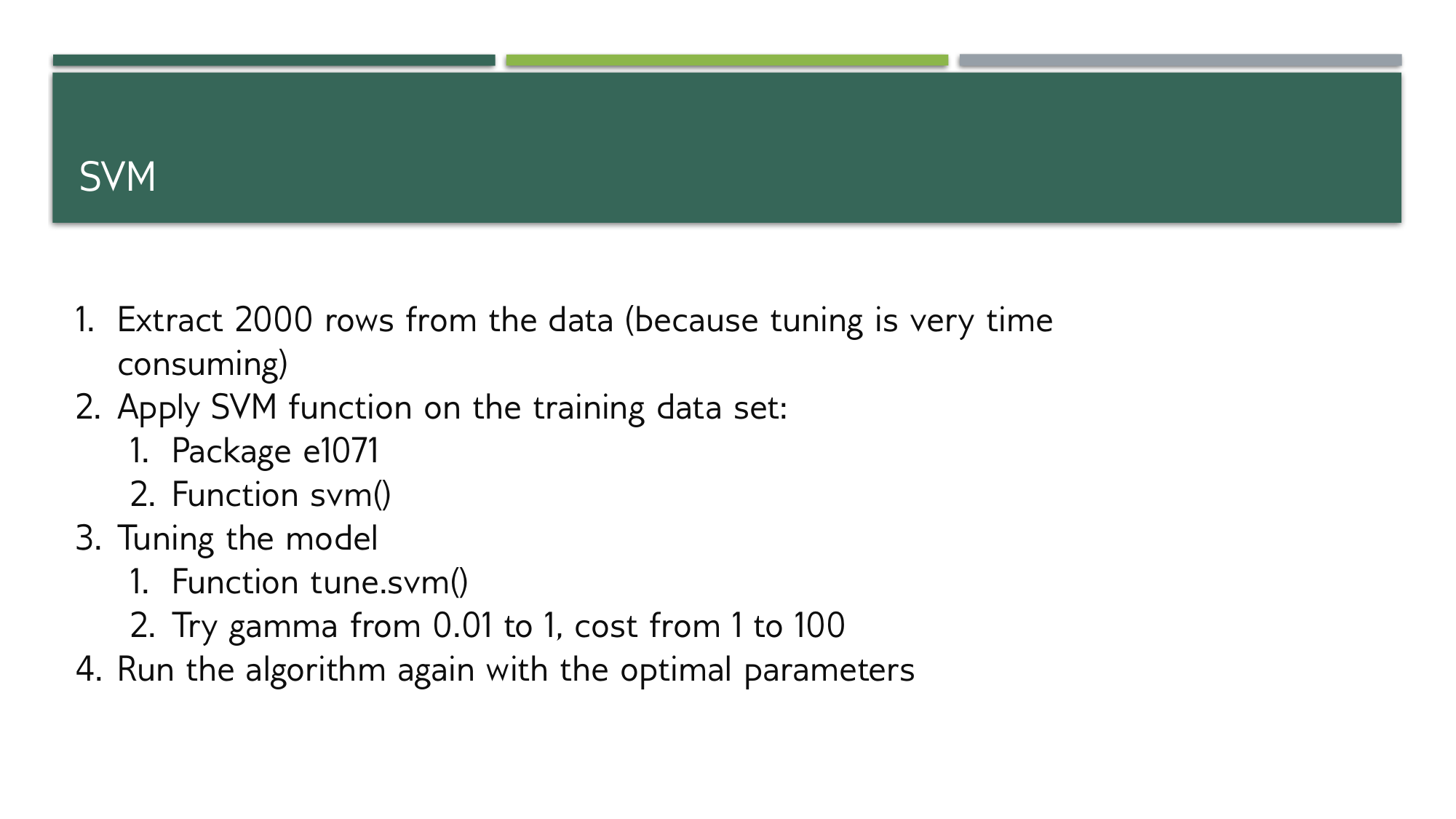

# SVM
Extract 2000 rows from the data (because tuning is very time consuming)
Apply SVM function on the training data set:
Package e1071
Function svm()
Tuning the model
Function tune.svm()
Try gamma from 0.01 to 1, cost from 1 to 100
Run the algorithm again with the optimal parameters